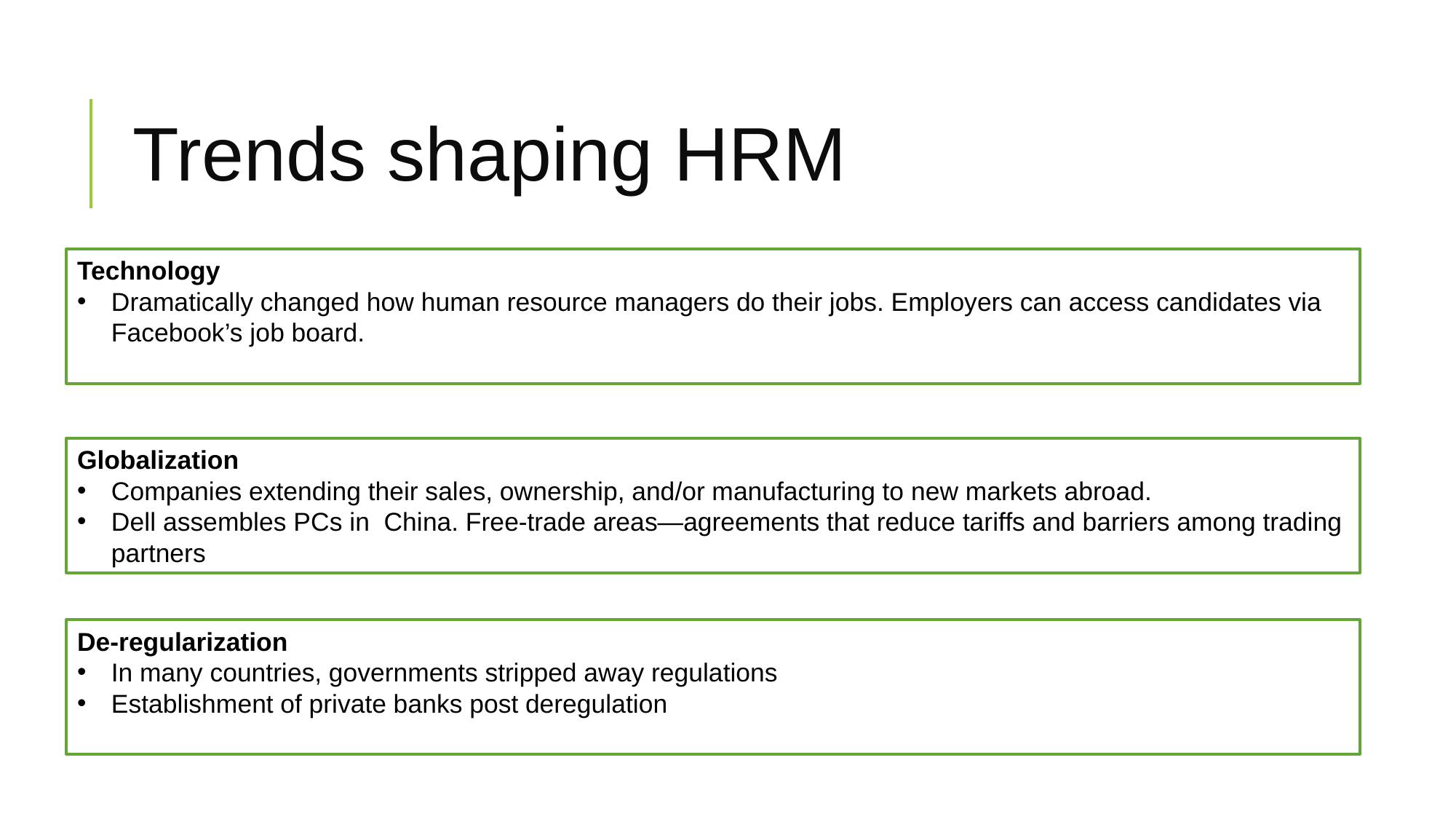

# Trends shaping HRM
Technology
Dramatically changed how human resource managers do their jobs. Employers can access candidates via Facebook’s job board.

Globalization
Companies extending their sales, ownership, and/or manufacturing to new markets abroad.
Dell assembles PCs in  China. Free-trade areas—agreements that reduce tariffs and barriers among trading partners
De-regularization
In many countries, governments stripped away regulations
Establishment of private banks post deregulation